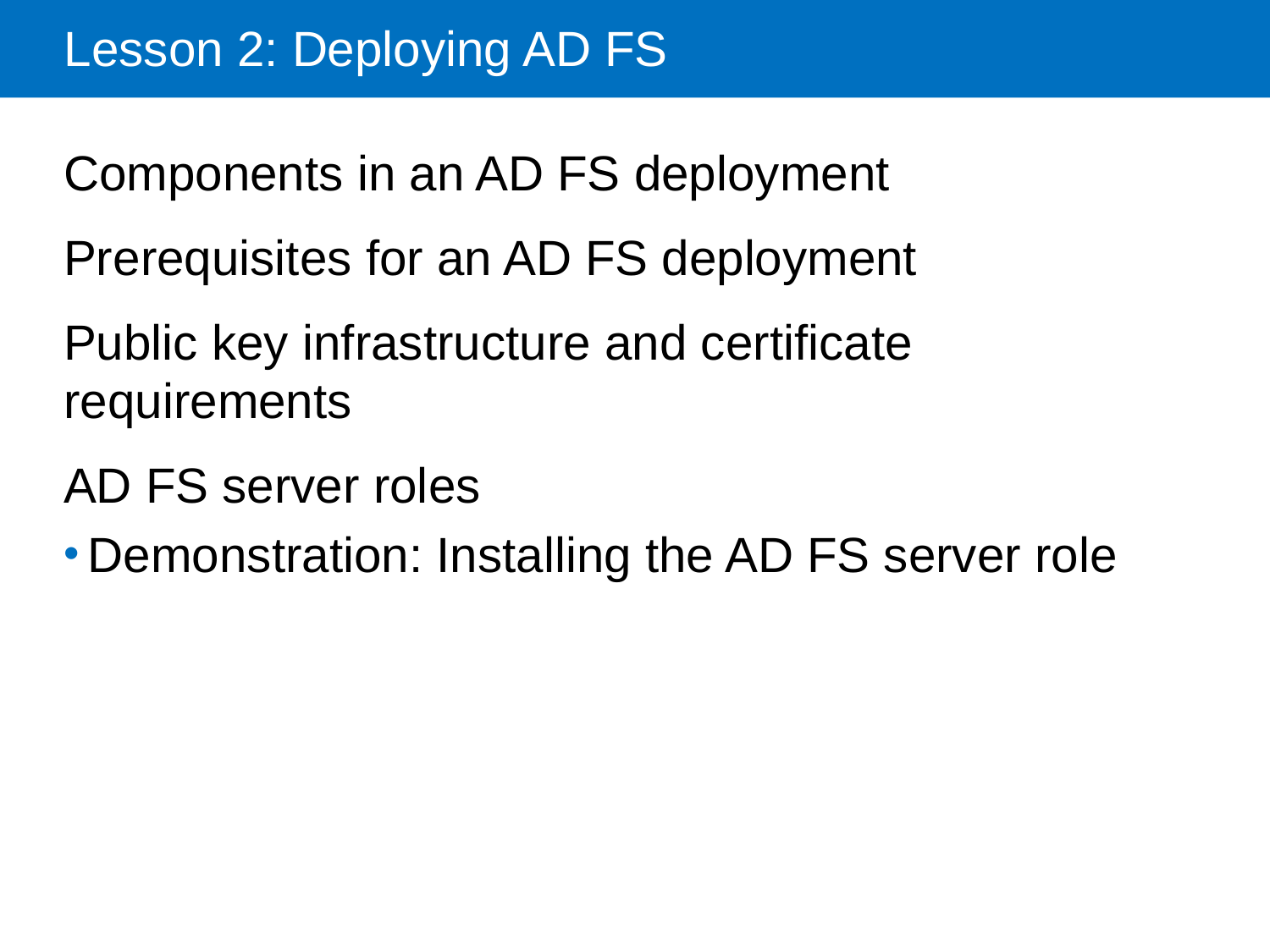

# Lesson 2: Deploying AD FS
Components in an AD FS deployment
Prerequisites for an AD FS deployment
Public key infrastructure and certificate requirements
AD FS server roles
Demonstration: Installing the AD FS server role